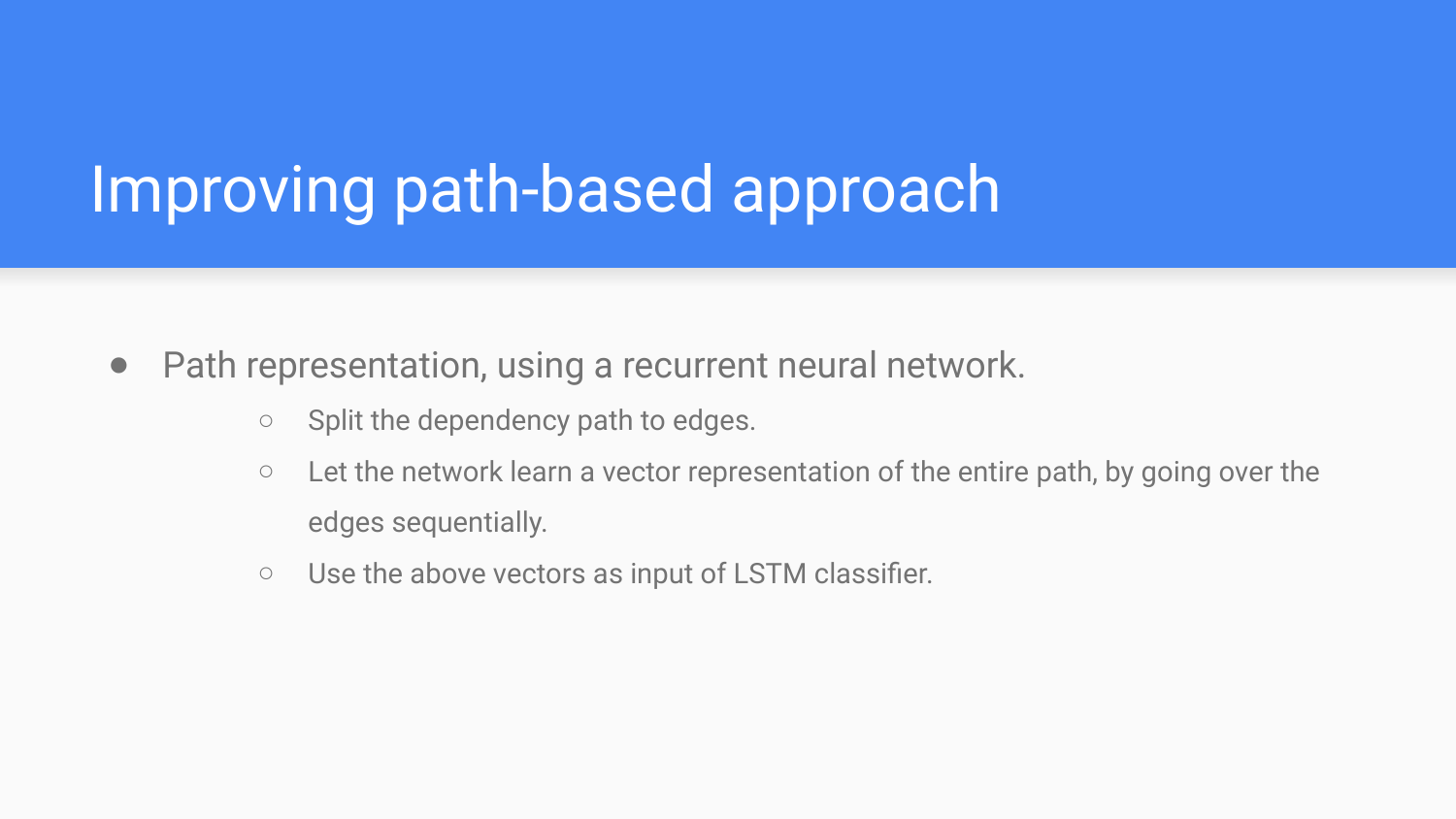

# Improving path-based approach
Path representation, using a recurrent neural network.
Split the dependency path to edges.
Let the network learn a vector representation of the entire path, by going over the edges sequentially.
Use the above vectors as input of LSTM classifier.